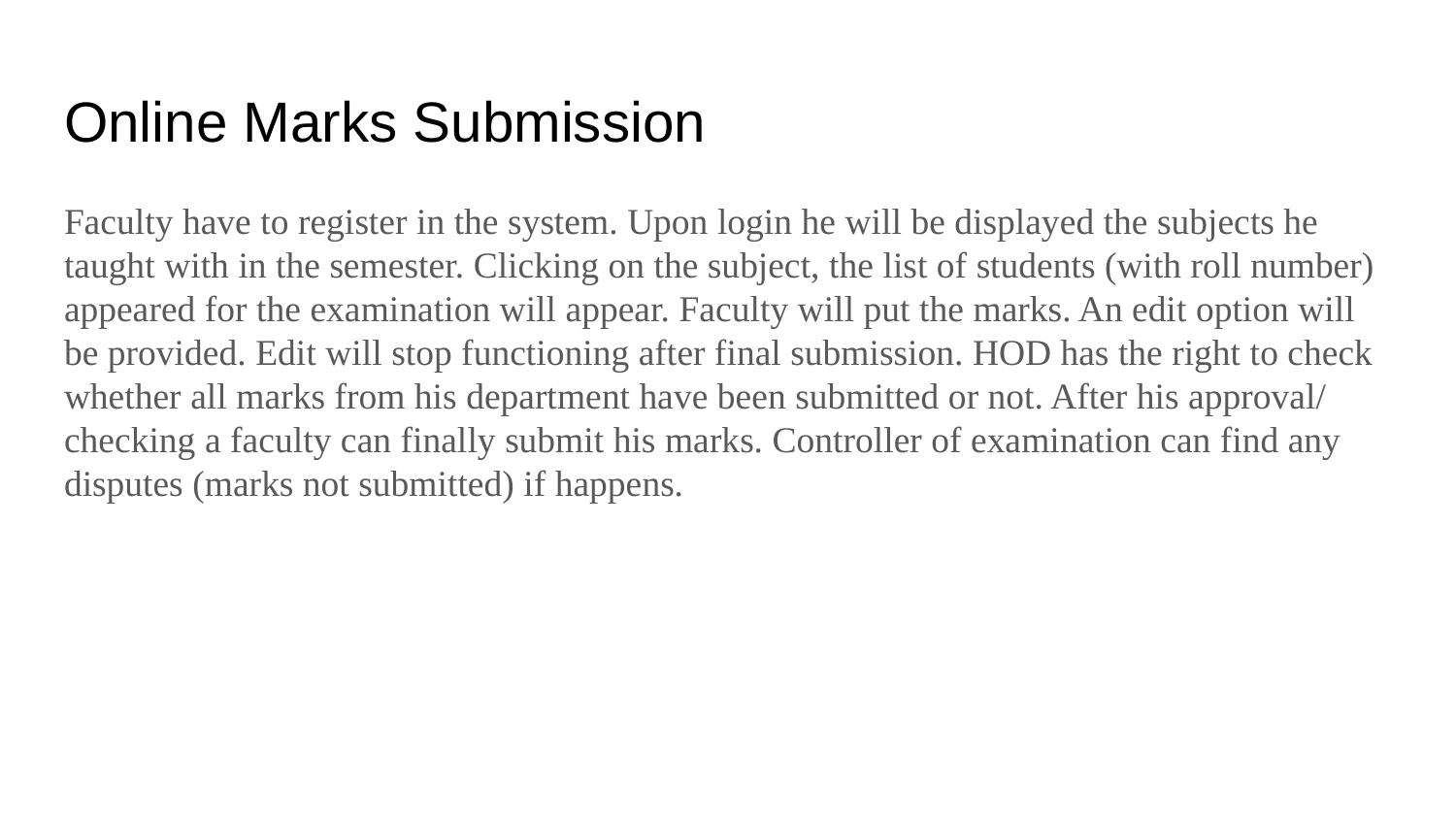

# Online Marks Submission
Faculty have to register in the system. Upon login he will be displayed the subjects he taught with in the semester. Clicking on the subject, the list of students (with roll number) appeared for the examination will appear. Faculty will put the marks. An edit option will be provided. Edit will stop functioning after final submission. HOD has the right to check whether all marks from his department have been submitted or not. After his approval/ checking a faculty can finally submit his marks. Controller of examination can find any disputes (marks not submitted) if happens.